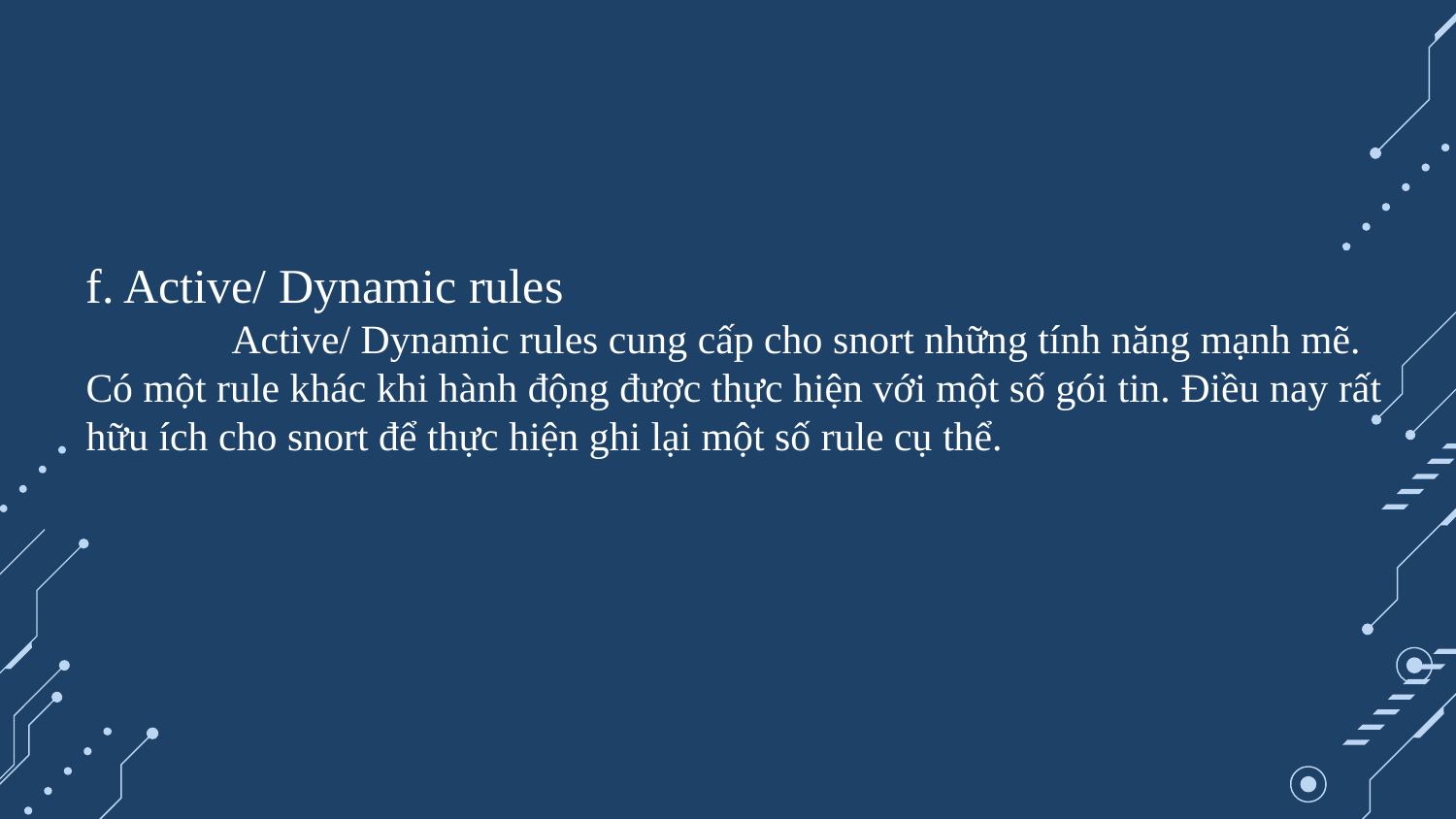

f. Active/ Dynamic rules
	Active/ Dynamic rules cung cấp cho snort những tính năng mạnh mẽ.
Có một rule khác khi hành động được thực hiện với một số gói tin. Điều nay rất
hữu ích cho snort để thực hiện ghi lại một số rule cụ thể.